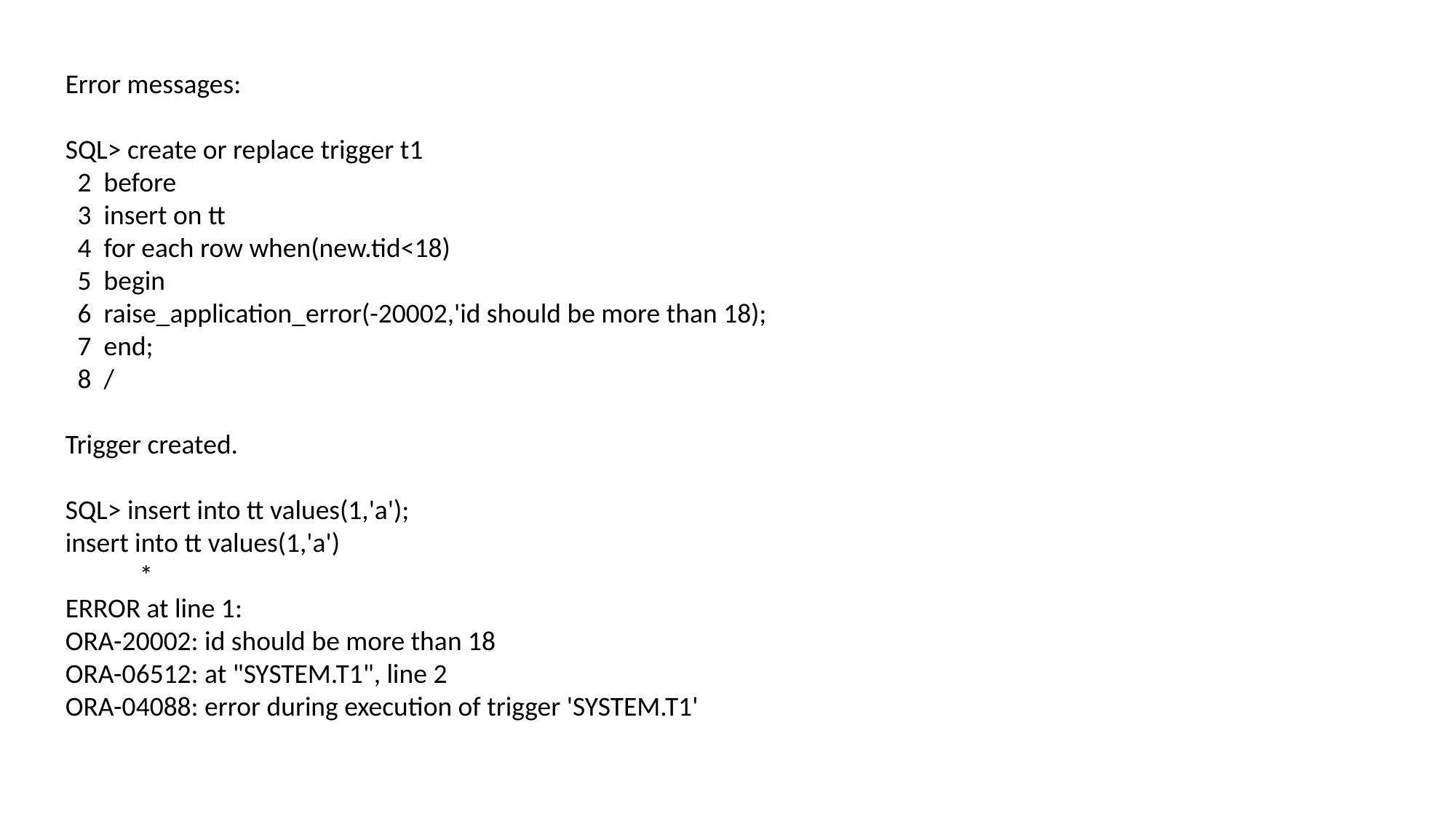

Error messages:

SQL> create or replace trigger t1
  2  before
  3  insert on tt
  4  for each row when(new.tid<18)
  5  begin
  6  raise_application_error(-20002,'id should be more than 18);
  7  end;
  8  /

Trigger created.

SQL> insert into tt values(1,'a');
insert into tt values(1,'a')
            *
ERROR at line 1:
ORA-20002: id should be more than 18
ORA-06512: at "SYSTEM.T1", line 2
ORA-04088: error during execution of trigger 'SYSTEM.T1'